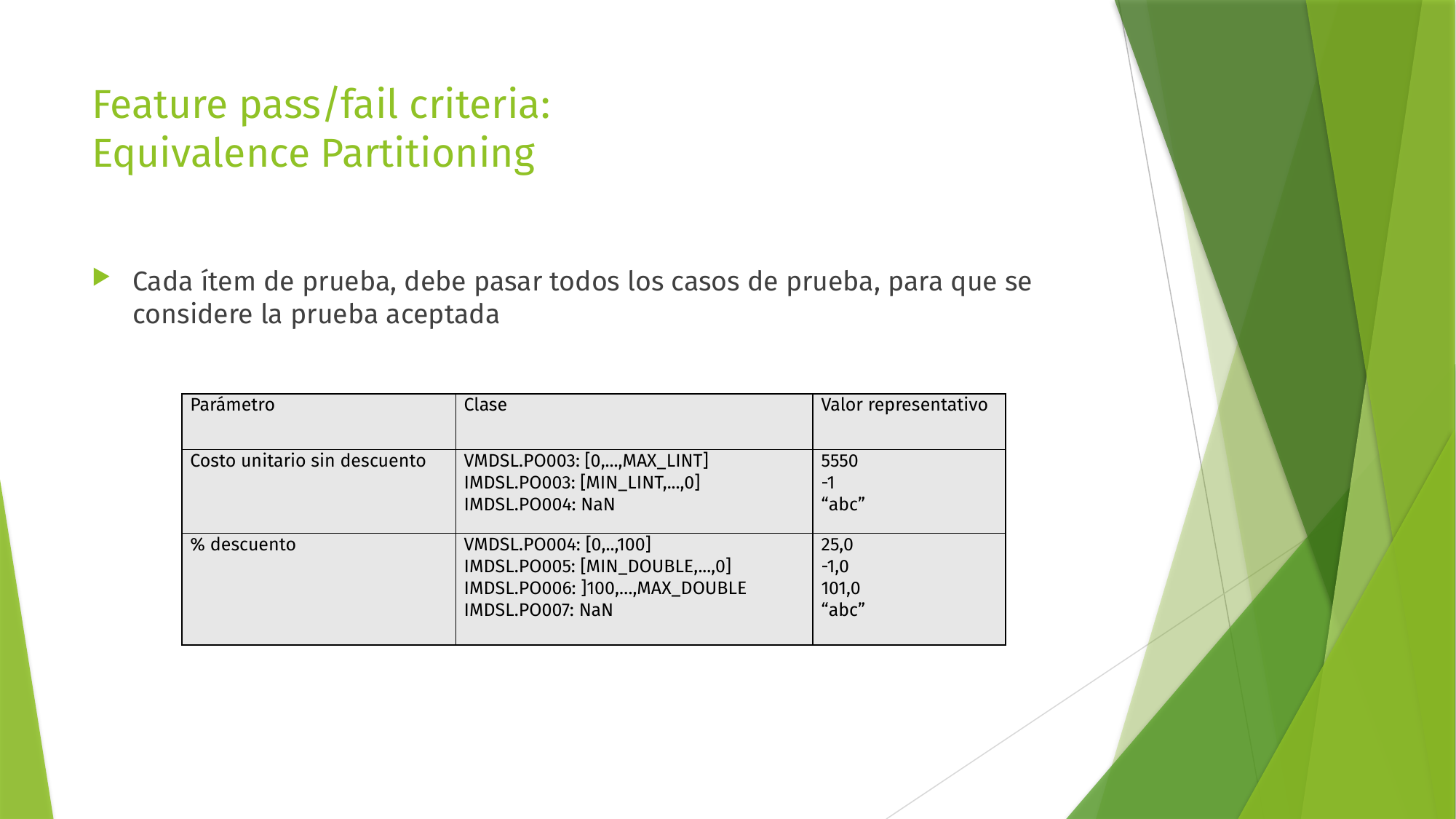

# Feature pass/fail criteria: Equivalence Partitioning
Cada ítem de prueba, debe pasar todos los casos de prueba, para que se considere la prueba aceptada

| Parámetro | Clase | Valor representativo |
| --- | --- | --- |
| Costo unitario sin descuento | VMDSL.PO003: [0,...,MAX\_LINT] IMDSL.PO003: [MIN\_LINT,...,0] IMDSL.PO004: NaN | 5550 -1 “abc” |
| % descuento | VMDSL.PO004: [0,..,100] IMDSL.PO005: [MIN\_DOUBLE,...,0] IMDSL.PO006: ]100,…,MAX\_DOUBLE IMDSL.PO007: NaN | 25,0 -1,0 101,0 “abc” |